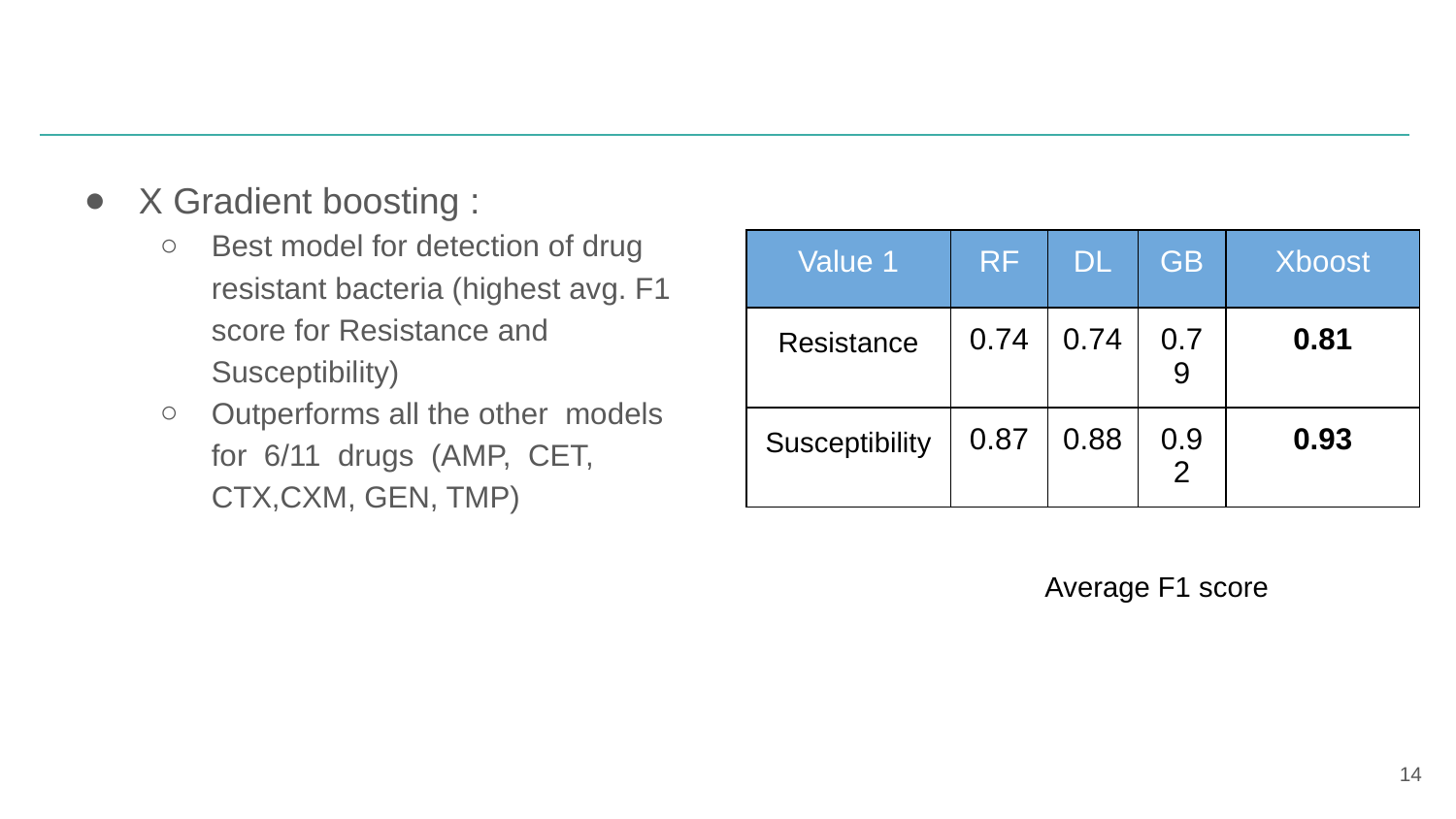

X Gradient boosting :
Best model for detection of drug resistant bacteria (highest avg. F1 score for Resistance and Susceptibility)
Outperforms all the other  models  for  6/11  drugs  (AMP,  CET,  CTX,CXM, GEN, TMP)
| Value 1 | RF | DL | GB | Xboost |
| --- | --- | --- | --- | --- |
| Resistance | 0.74 | 0.74 | 0.79 | 0.81 |
| Susceptibility | 0.87 | 0.88 | 0.92 | 0.93 |
   Average F1 score
14